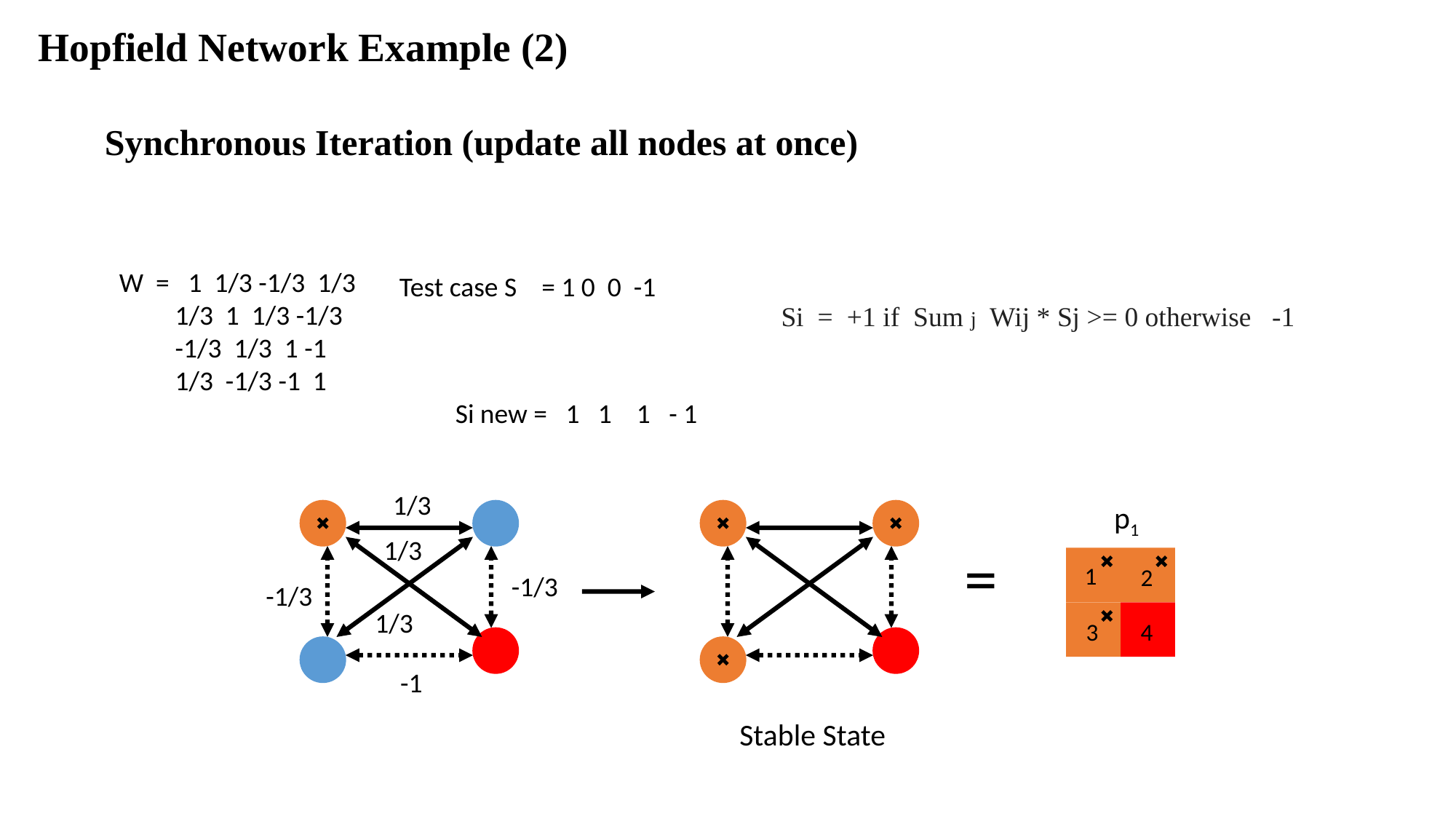

# Hopfield Network Example (2)
Synchronous Iteration (update all nodes at once)
W  =   1  1/3 -1/3  1/3
         1/3  1  1/3 -1/3
         -1/3  1/3  1 -1
         1/3  -1/3 -1  1

Test case S    = 1 0  0  -1
Si  =  +1 if  Sum j  Wij * Sj >= 0 otherwise   -1
Si new =   1   1    1   - 1
1/3
p1

1/3

=

1

2

-1/3
-1/3

1/3

3

4

-1
Stable State